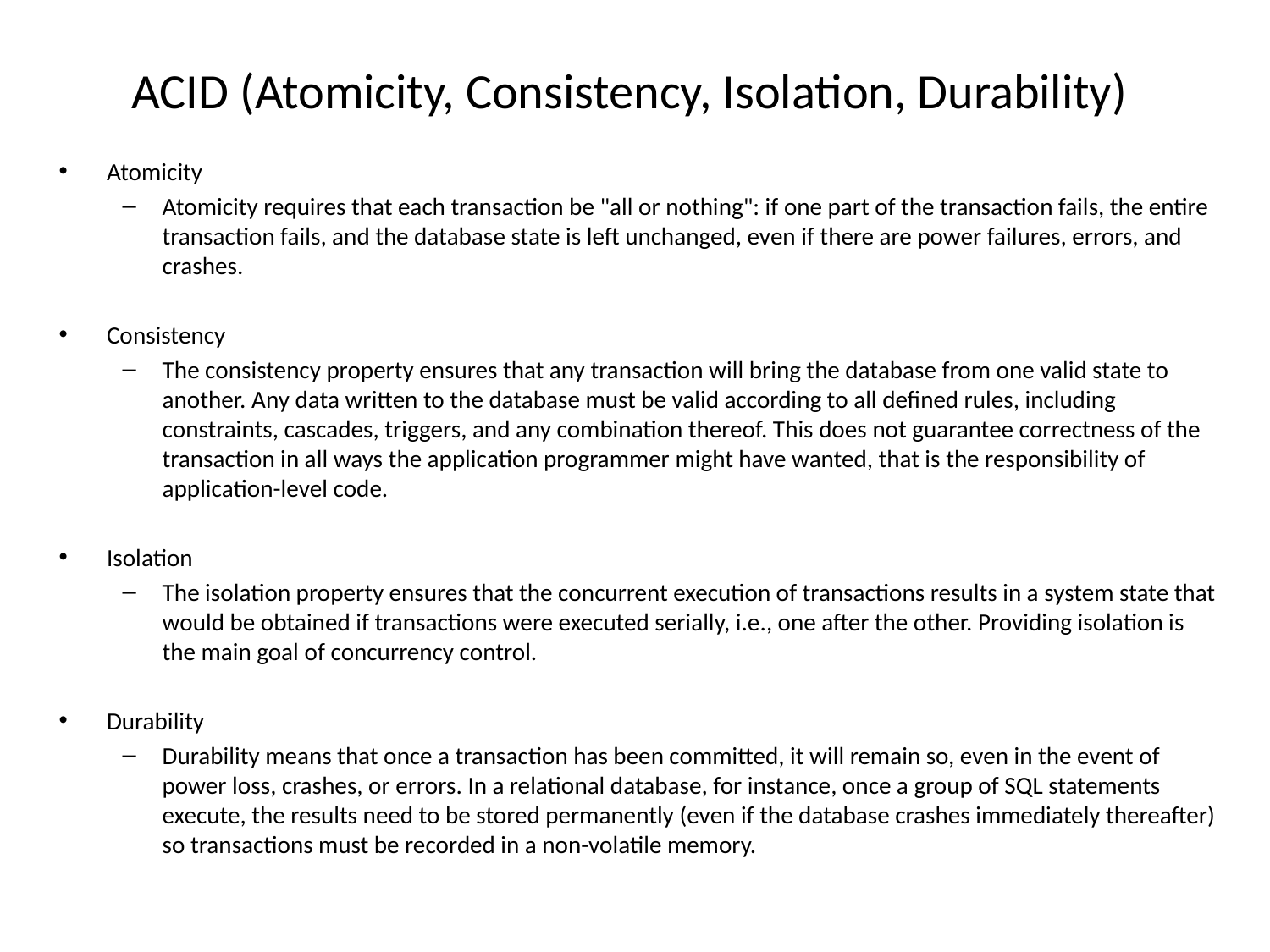

# ACID (Atomicity, Consistency, Isolation, Durability)
Atomicity
Atomicity requires that each transaction be "all or nothing": if one part of the transaction fails, the entire transaction fails, and the database state is left unchanged, even if there are power failures, errors, and crashes.

Consistency
The consistency property ensures that any transaction will bring the database from one valid state to another. Any data written to the database must be valid according to all defined rules, including constraints, cascades, triggers, and any combination thereof. This does not guarantee correctness of the transaction in all ways the application programmer might have wanted, that is the responsibility of application-level code.

Isolation
The isolation property ensures that the concurrent execution of transactions results in a system state that would be obtained if transactions were executed serially, i.e., one after the other. Providing isolation is the main goal of concurrency control.

Durability
Durability means that once a transaction has been committed, it will remain so, even in the event of power loss, crashes, or errors. In a relational database, for instance, once a group of SQL statements execute, the results need to be stored permanently (even if the database crashes immediately thereafter) so transactions must be recorded in a non-volatile memory.